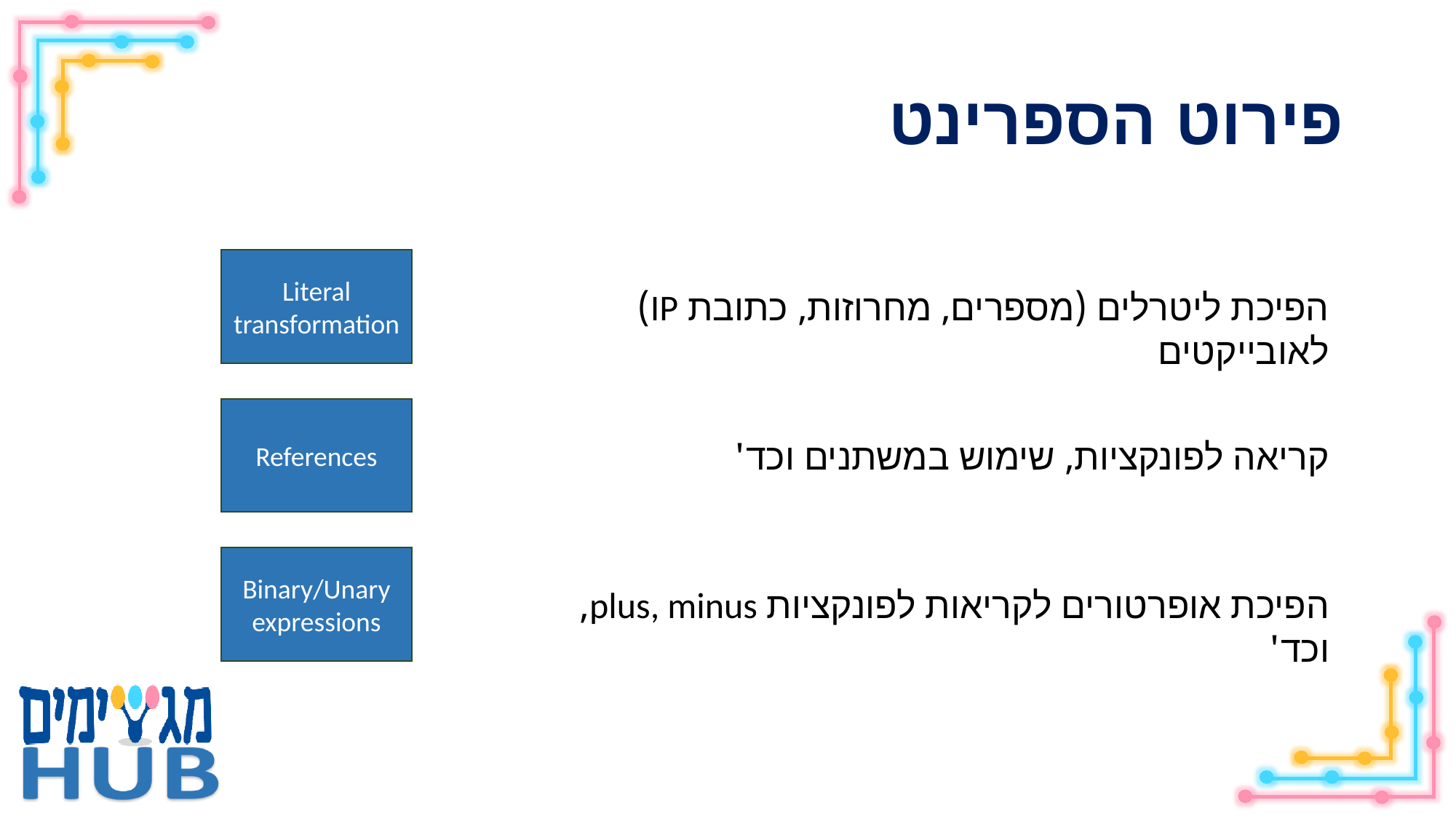

# פירוט הספרינט
Literal transformation
הפיכת ליטרלים (מספרים, מחרוזות, כתובת IP) לאובייקטים
References
קריאה לפונקציות, שימוש במשתנים וכד'
Binary/Unary expressions
הפיכת אופרטורים לקריאות לפונקציות plus, minus, וכד'